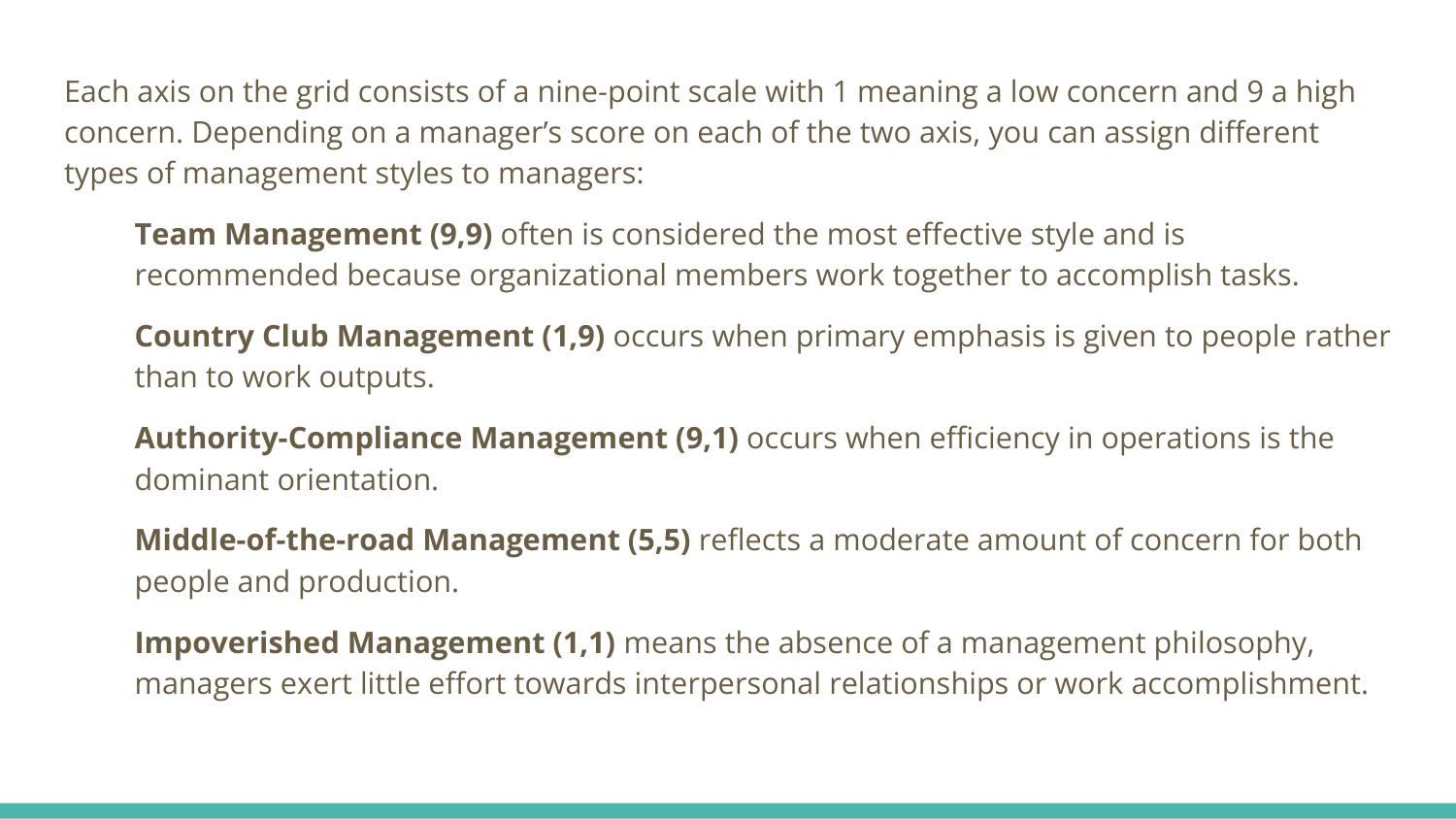

Each axis on the grid consists of a nine-point scale with 1 meaning a low concern and 9 a high concern. Depending on a manager’s score on each of the two axis, you can assign different types of management styles to managers:
Team Management (9,9) often is considered the most effective style and is recommended because organizational members work together to accomplish tasks.
Country Club Management (1,9) occurs when primary emphasis is given to people rather than to work outputs.
Authority-Compliance Management (9,1) occurs when efficiency in operations is the dominant orientation.
Middle-of-the-road Management (5,5) reflects a moderate amount of concern for both people and production.
Impoverished Management (1,1) means the absence of a management philosophy, managers exert little effort towards interpersonal relationships or work accomplishment.